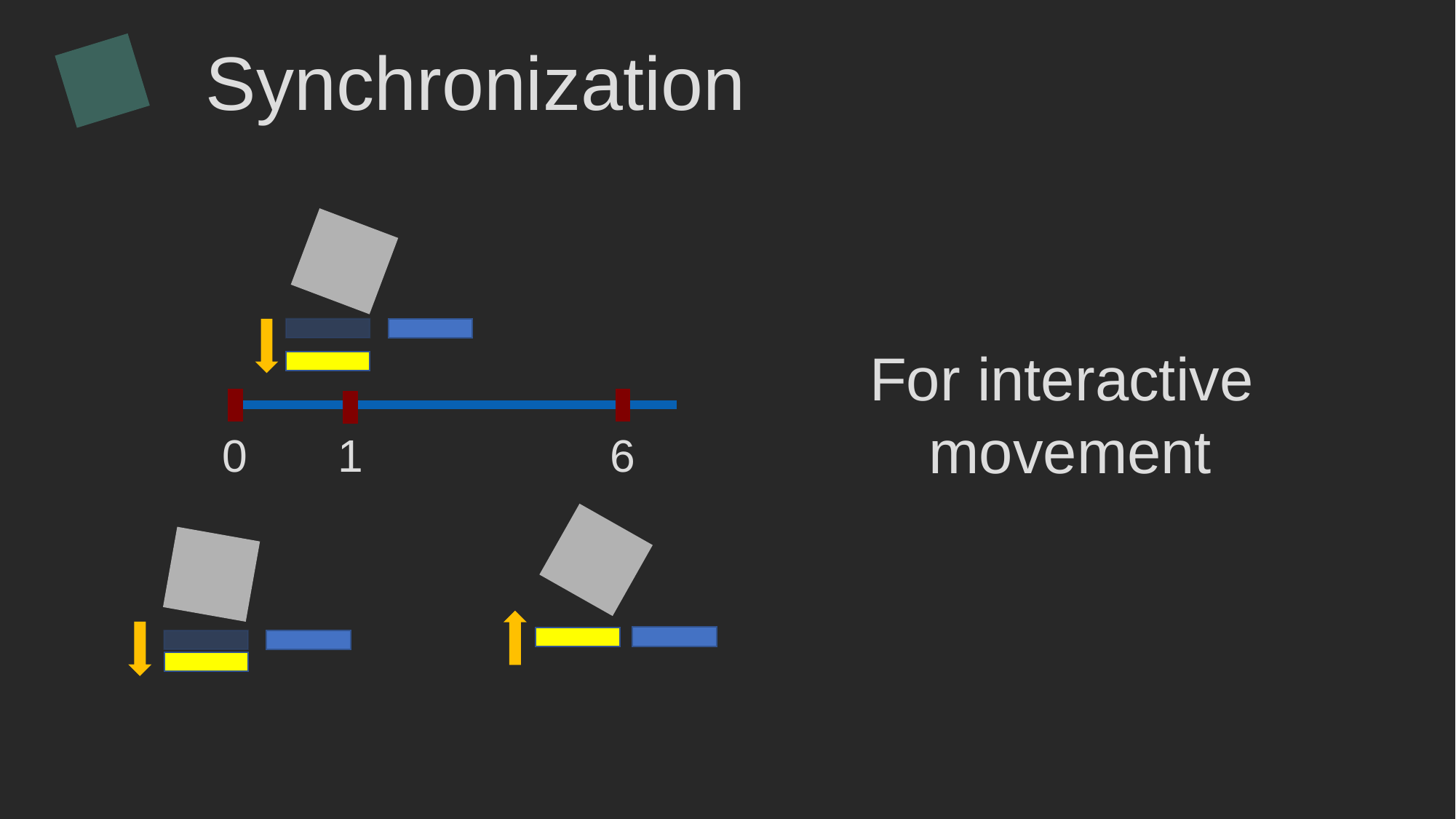

Synchronization

For interactive
movement

34
1
0
6
+6